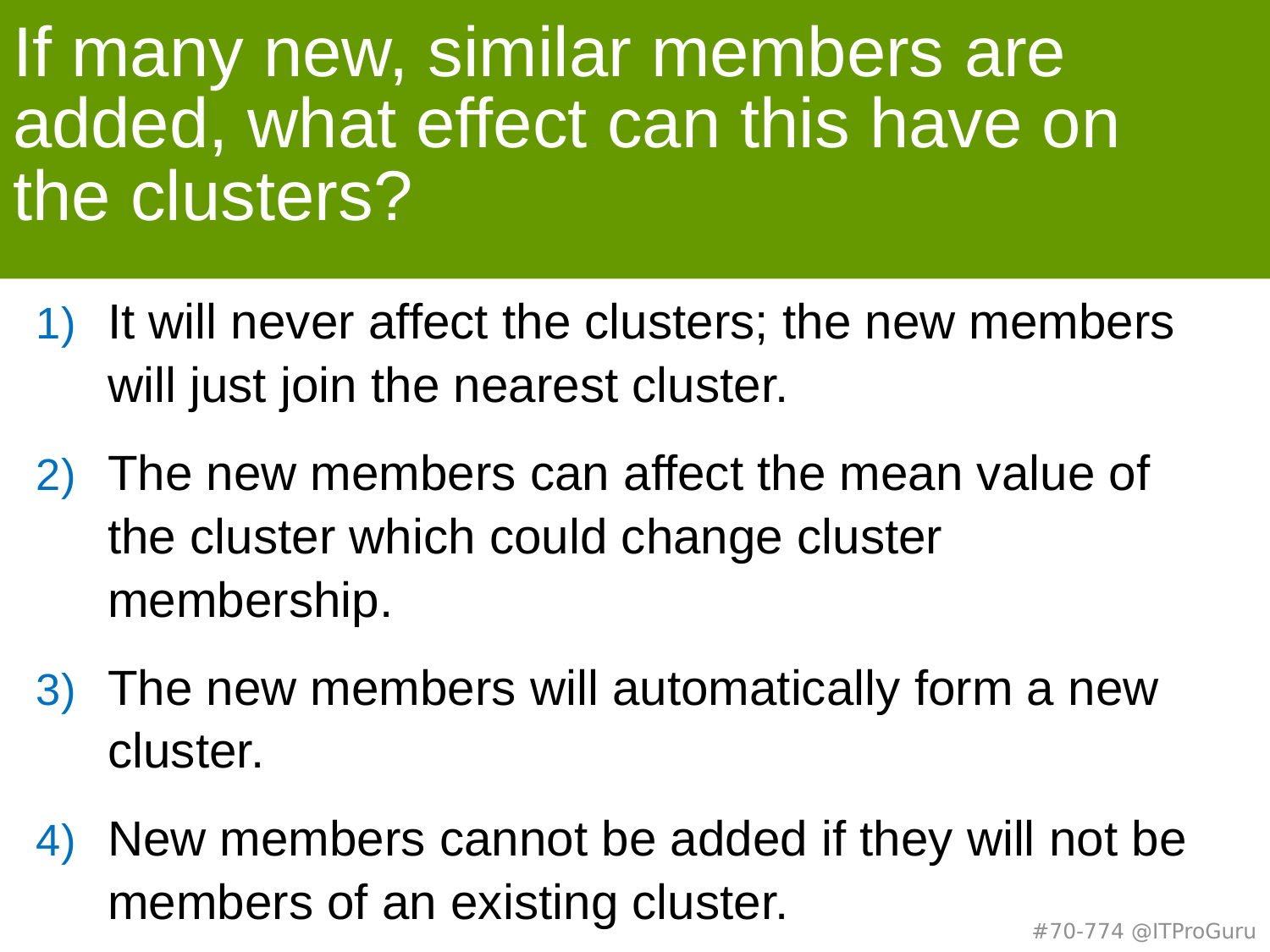

# If many new, similar members are added, what effect can this have on the clusters?
It will never affect the clusters; the new members will just join the nearest cluster.
The new members can affect the mean value of the cluster which could change cluster membership.
The new members will automatically form a new cluster.
New members cannot be added if they will not be members of an existing cluster.